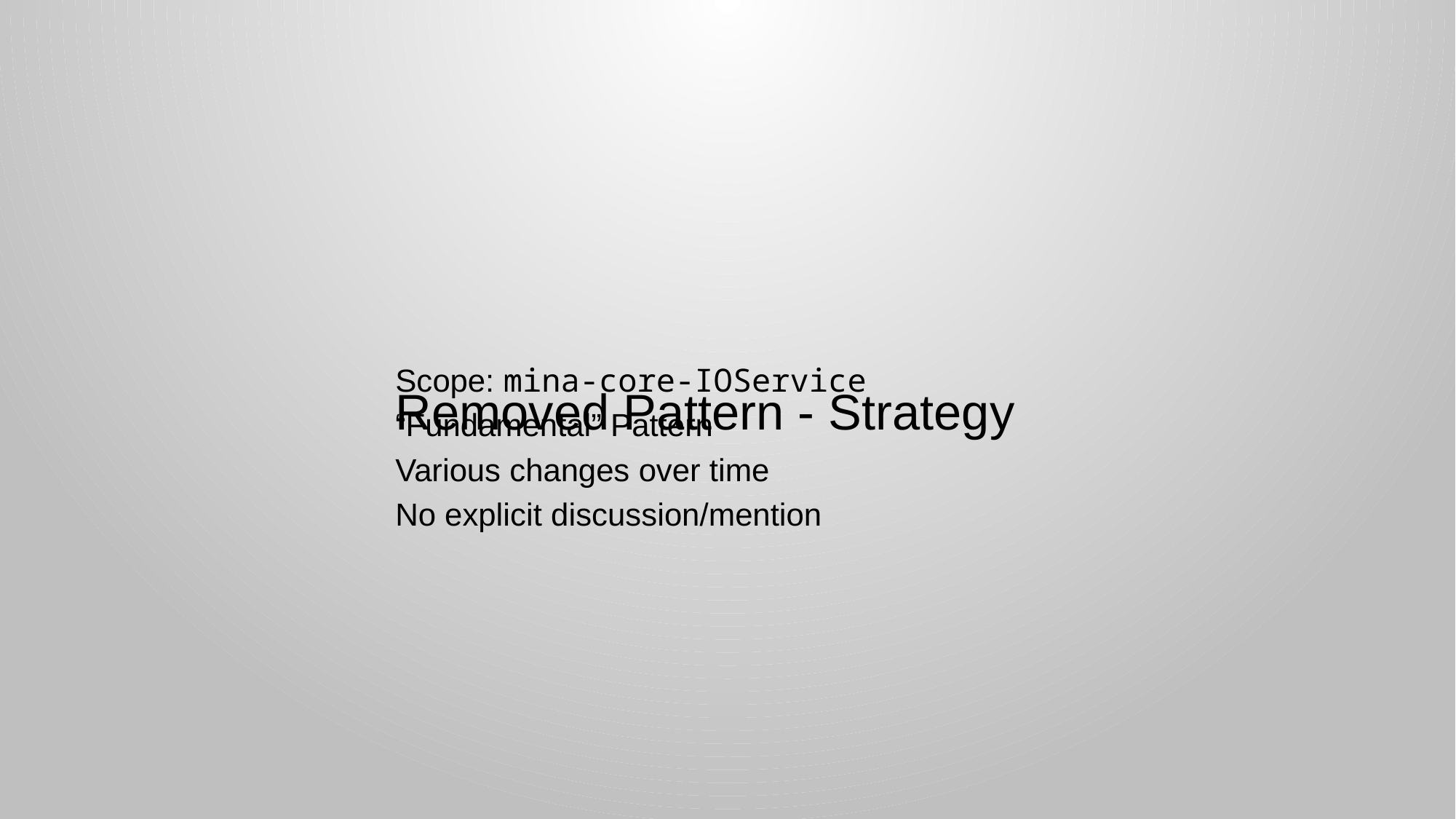

# Removed Pattern - Strategy
Scope: mina-core-IOService
“Fundamental” Pattern
Various changes over time
No explicit discussion/mention